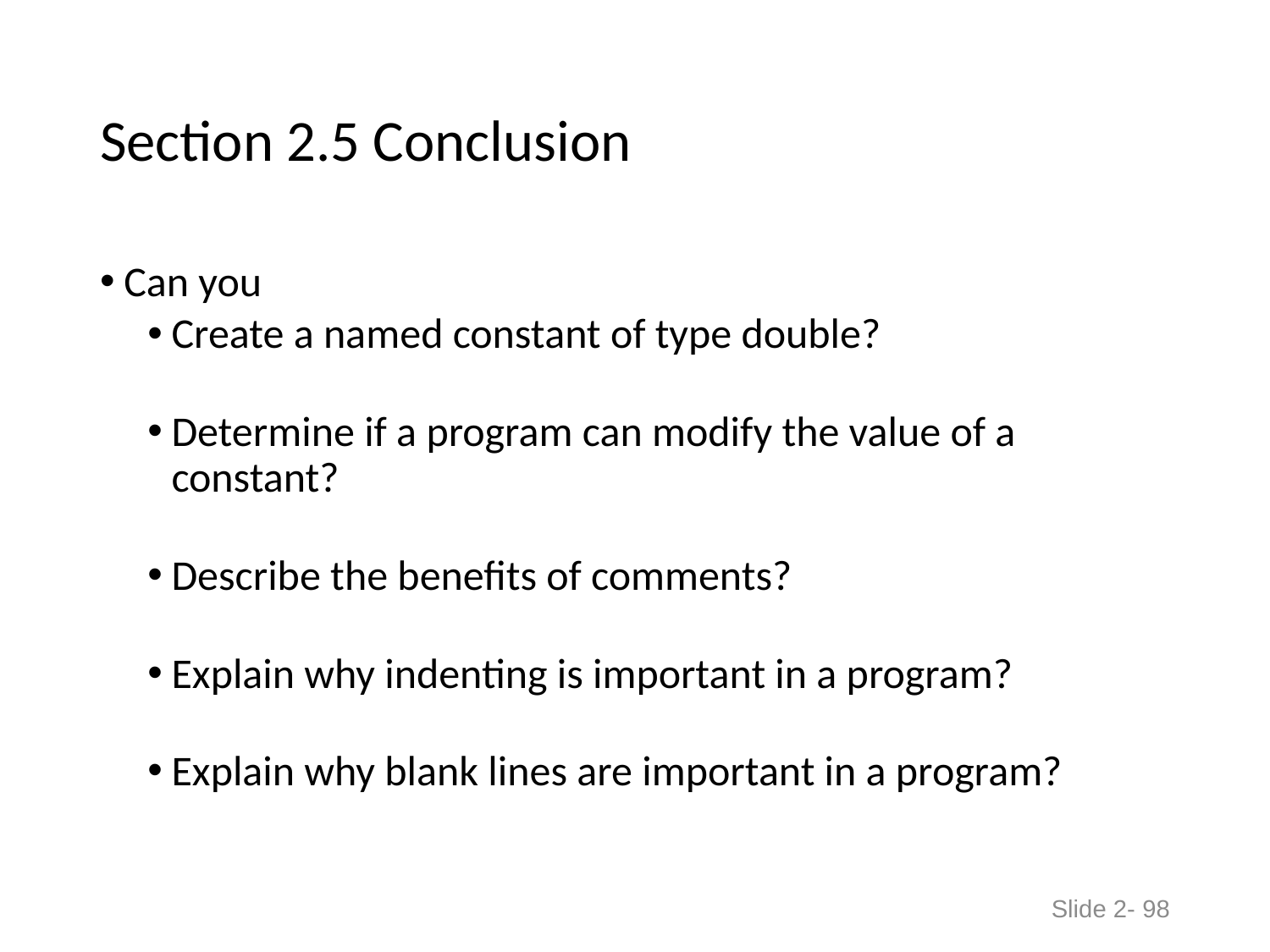

# Section 2.5 Conclusion
Can you
Create a named constant of type double?
Determine if a program can modify the value of a
constant?
Describe the benefits of comments?
Explain why indenting is important in a program?
Explain why blank lines are important in a program?
Slide 2- 98